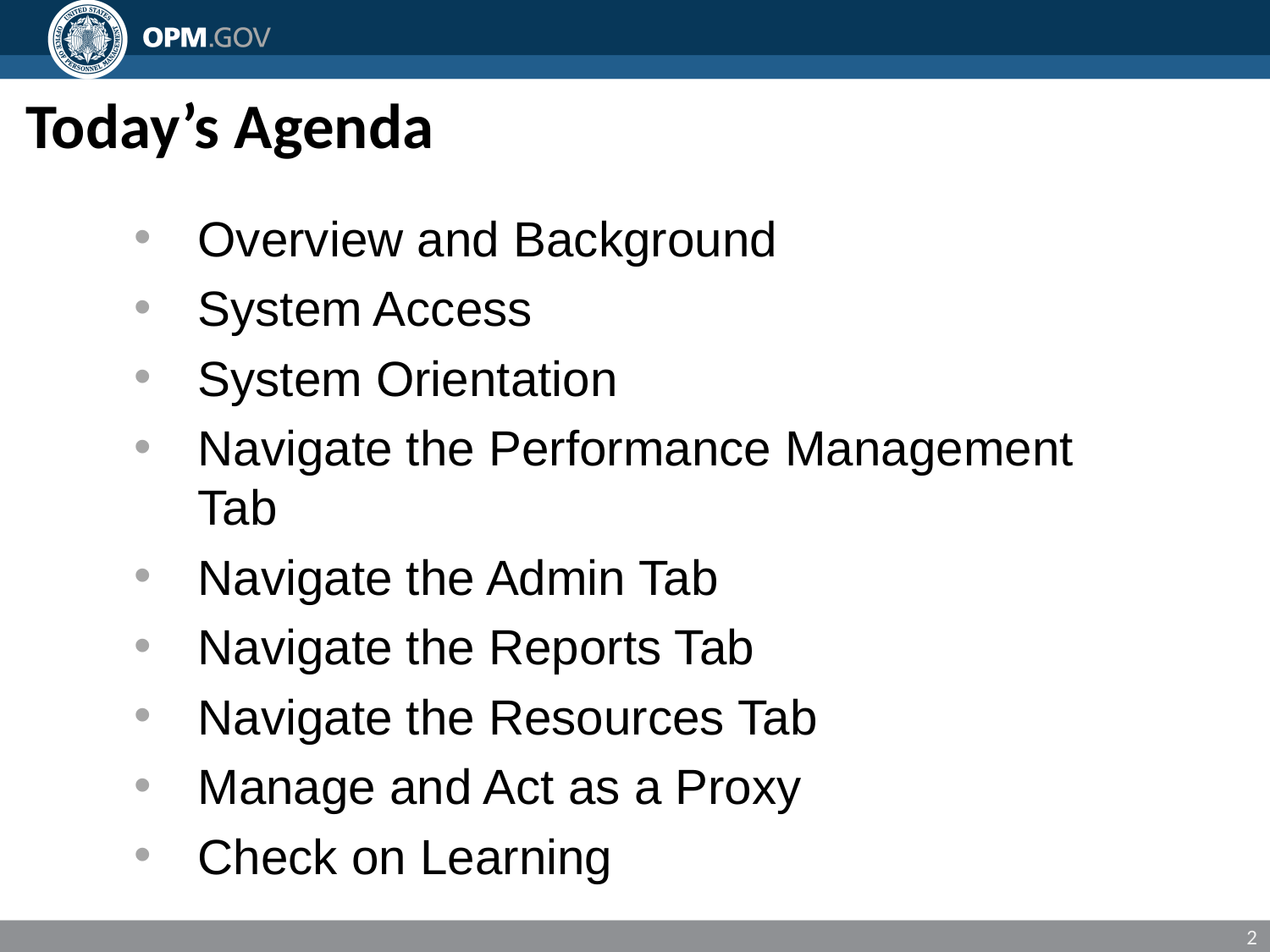

Today’s Agenda
Overview and Background
System Access
System Orientation
Navigate the Performance Management Tab
Navigate the Admin Tab
Navigate the Reports Tab
Navigate the Resources Tab
Manage and Act as a Proxy
Check on Learning

2